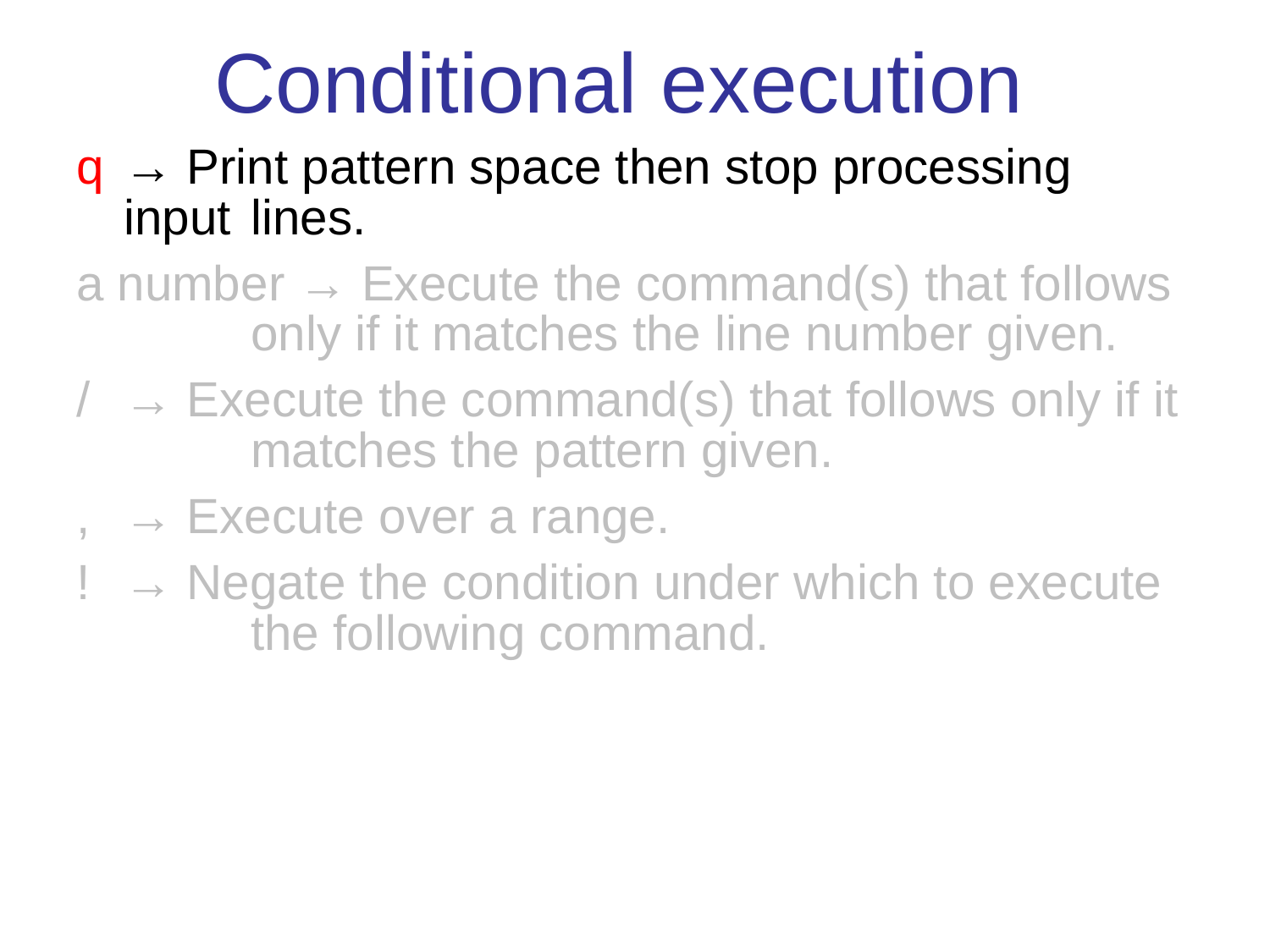

# Conditional execution
q	→ Print pattern space then stop processing input 	lines.
a number → Execute the command(s) that follows 	only if it matches the line number given.
/	→ Execute the command(s) that follows only if it 	matches the pattern given.
,	→ Execute over a range.
!	→ Negate the condition under which to execute 	the following command.